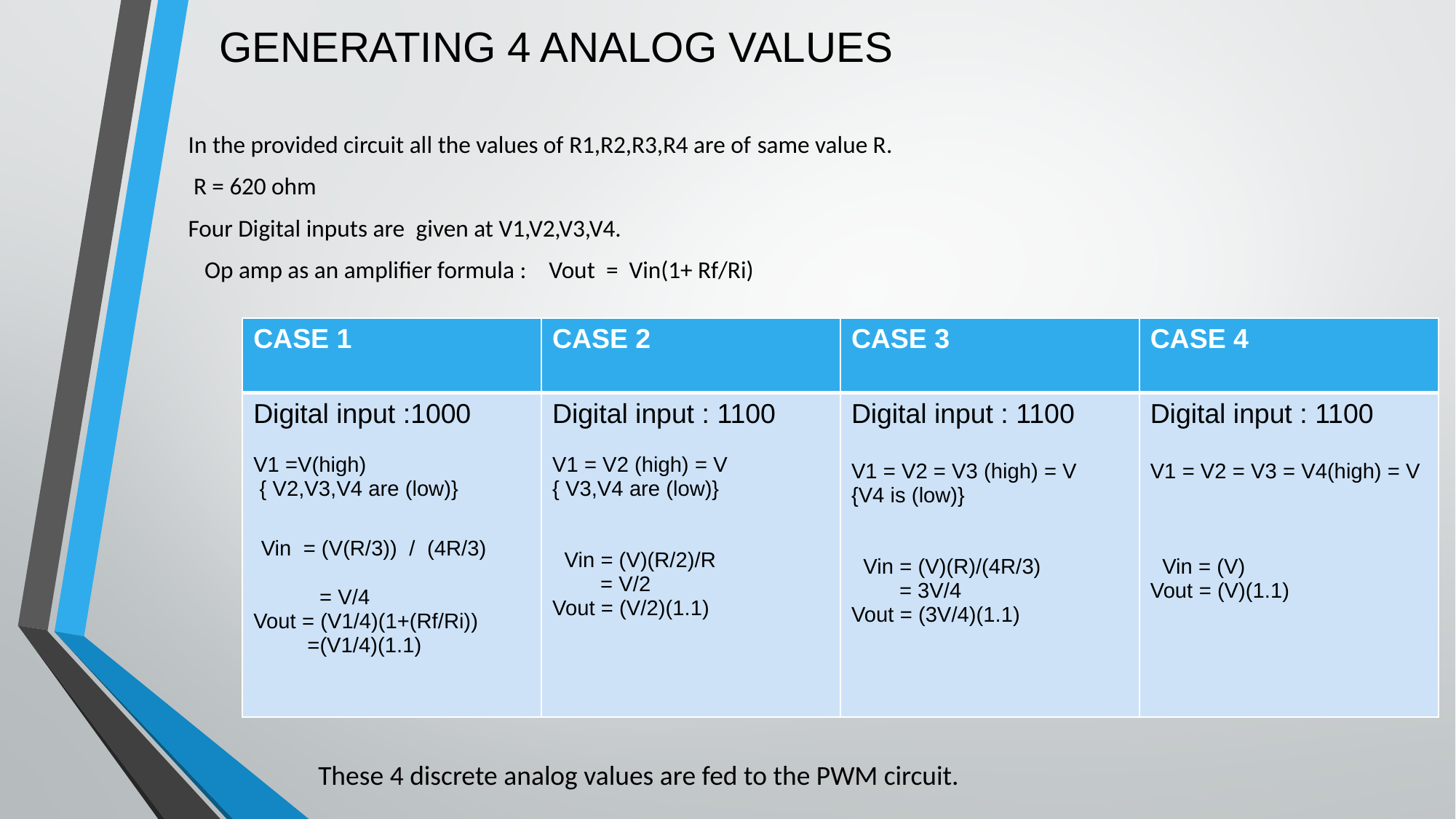

# GENERATING 4 ANALOG VALUES
In the provided circuit all the values of R1,R2,R3,R4 are of same value R.
 R = 620 ohm
Four Digital inputs are  given at V1,V2,V3,V4.
   Op amp as an amplifier formula :    Vout  =  Vin(1+ Rf/Ri)

| CASE 1 | CASE 2 | CASE 3 | CASE 4 |
| --- | --- | --- | --- |
| Digital input :1000 V1 =V(high)  { V2,V3,V4 are (low)}    Vin  = (V(R/3))  /  (4R/3)                          = V/4  Vout = (V1/4)(1+(Rf/Ri))               =(V1/4)(1.1) | Digital input : 1100 V1 = V2 (high) = V  { V3,V4 are (low)}    Vin = (V)(R/2)/R           = V/2  Vout = (V/2)(1.1) | Digital input : 1100 V1 = V2 = V3 (high) = V  {V4 is (low)}    Vin = (V)(R)/(4R/3)           = 3V/4  Vout = (3V/4)(1.1) | Digital input : 1100 V1 = V2 = V3 = V4(high) = V    Vin = (V)  Vout = (V)(1.1) |
These 4 discrete analog values are fed to the PWM circuit.